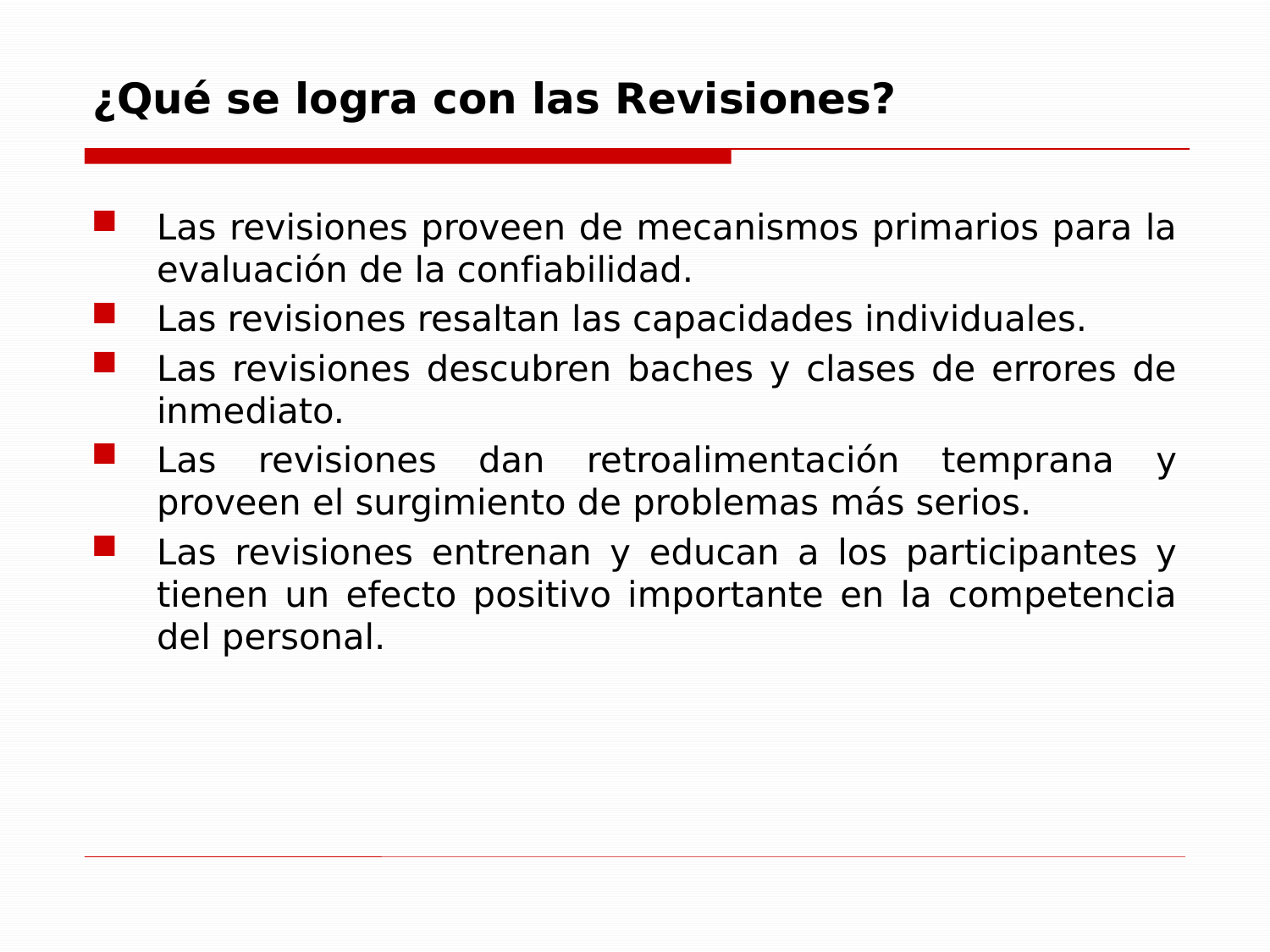

# ¿Qué se logra con las Revisiones?
Las revisiones proveen de mecanismos primarios para la evaluación de la confiabilidad.
Las revisiones resaltan las capacidades individuales.
Las revisiones descubren baches y clases de errores de inmediato.
Las revisiones dan retroalimentación temprana y proveen el surgimiento de problemas más serios.
Las revisiones entrenan y educan a los participantes y tienen un efecto positivo importante en la competencia del personal.